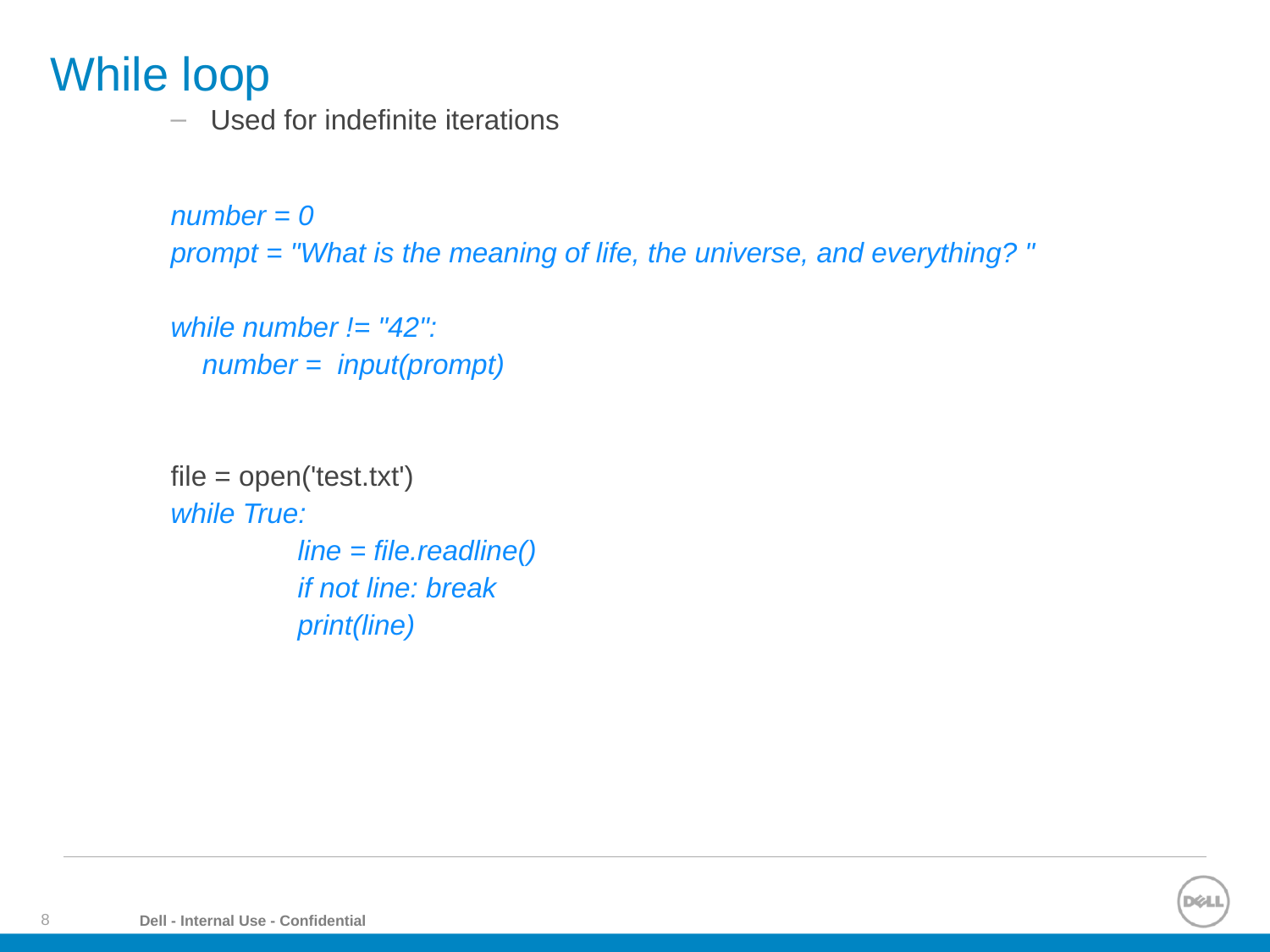

# While loop
Used for indefinite iterations

number = 0
prompt = "What is the meaning of life, the universe, and everything? "

while number != "42":
    number =  input(prompt)

file = open('test.txt')
while True:
	line = file.readline()
	if not line: break
	print(line)